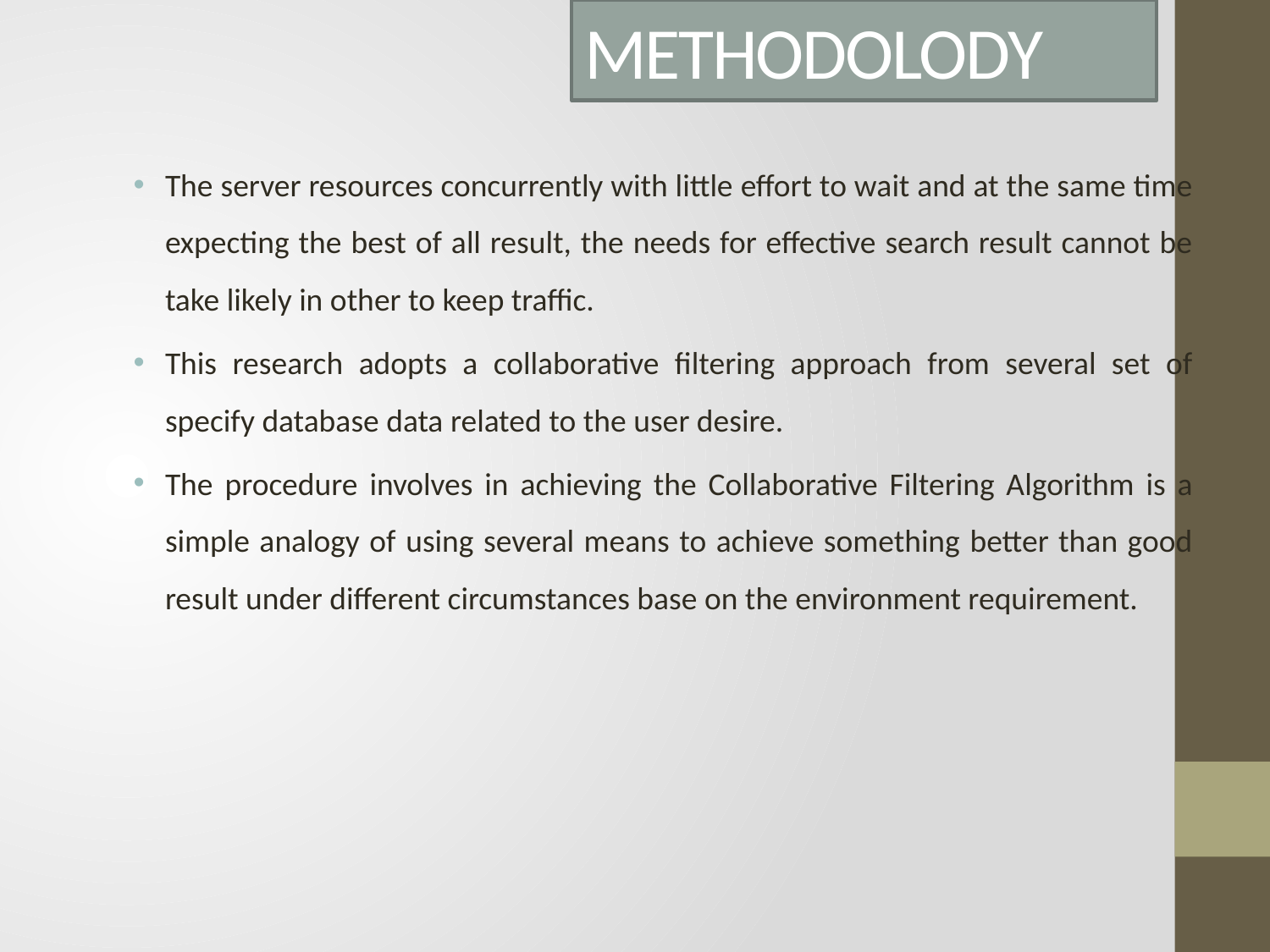

# METHODOLODY

The server resources concurrently with little effort to wait and at the same time expecting the best of all result, the needs for effective search result cannot be take likely in other to keep traffic.
This research adopts a collaborative filtering approach from several set of specify database data related to the user desire.
The procedure involves in achieving the Collaborative Filtering Algorithm is a simple analogy of using several means to achieve something better than good result under different circumstances base on the environment requirement.